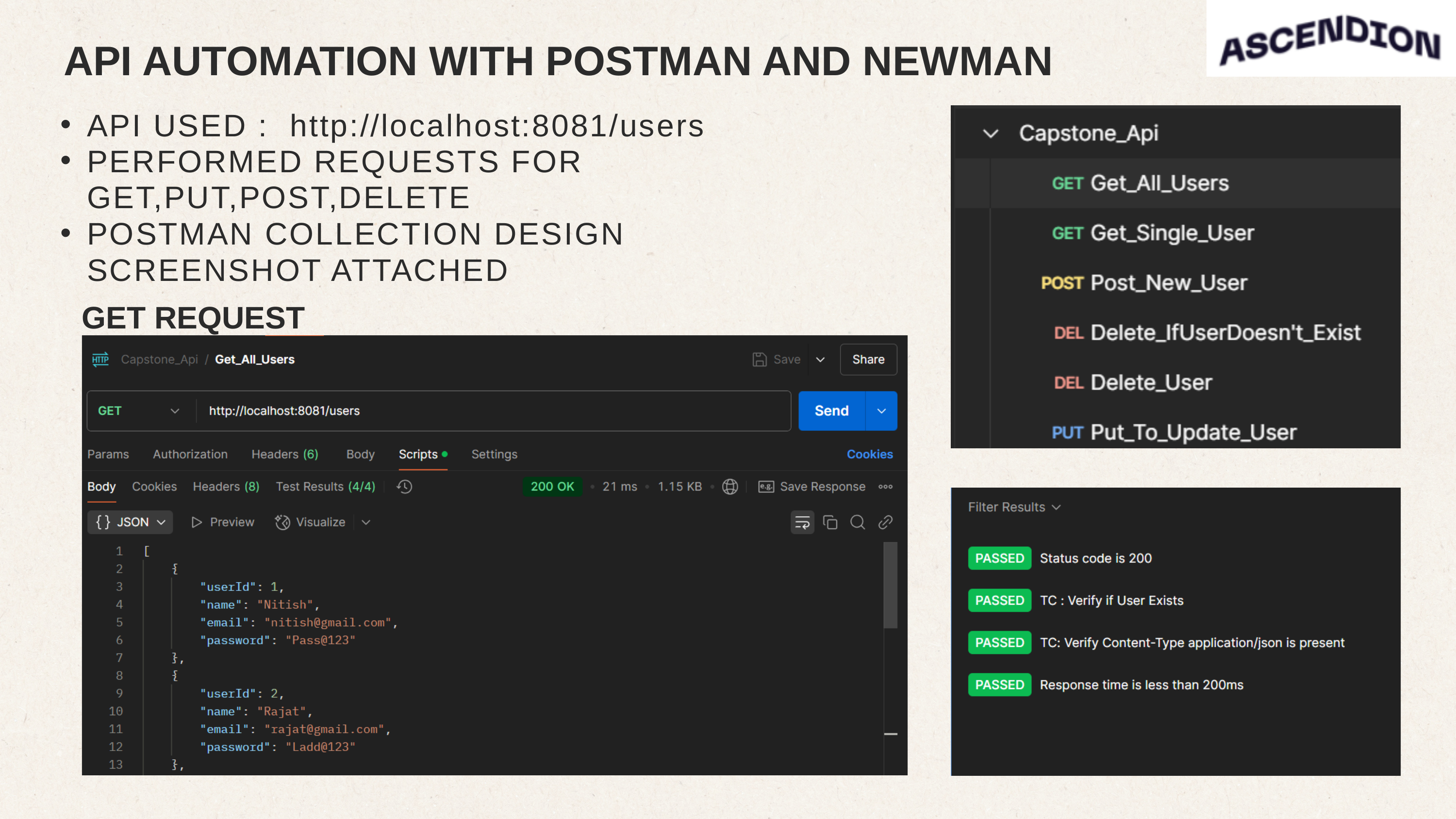

API AUTOMATION WITH POSTMAN AND NEWMAN

API USED :  http://localhost:8081/users
PERFORMED REQUESTS FOR GET,PUT,POST,DELETE
POSTMAN COLLECTION DESIGN SCREENSHOT ATTACHED
GET REQUEST